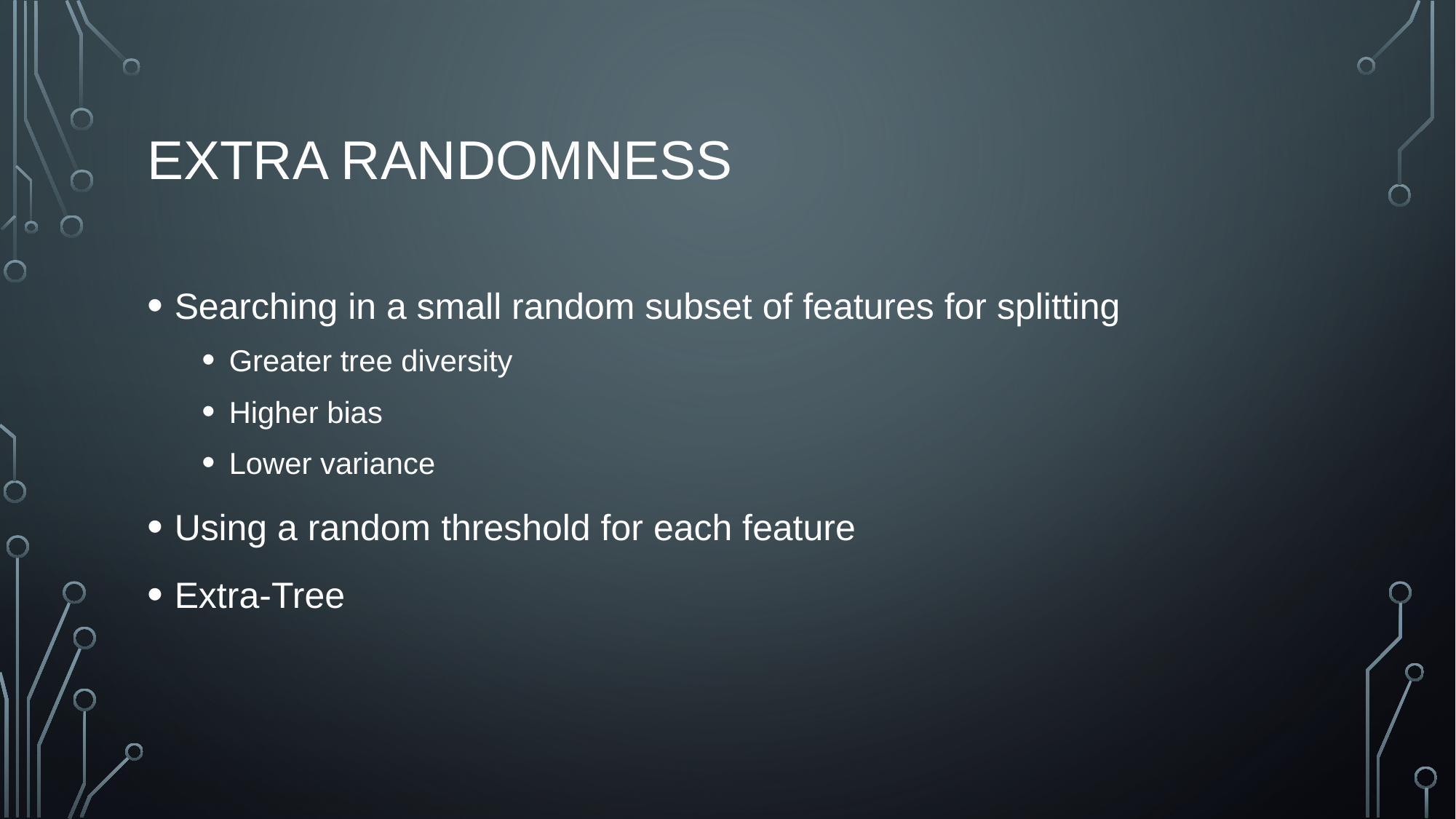

# Extra randomness
Searching in a small random subset of features for splitting
Greater tree diversity
Higher bias
Lower variance
Using a random threshold for each feature
Extra-Tree